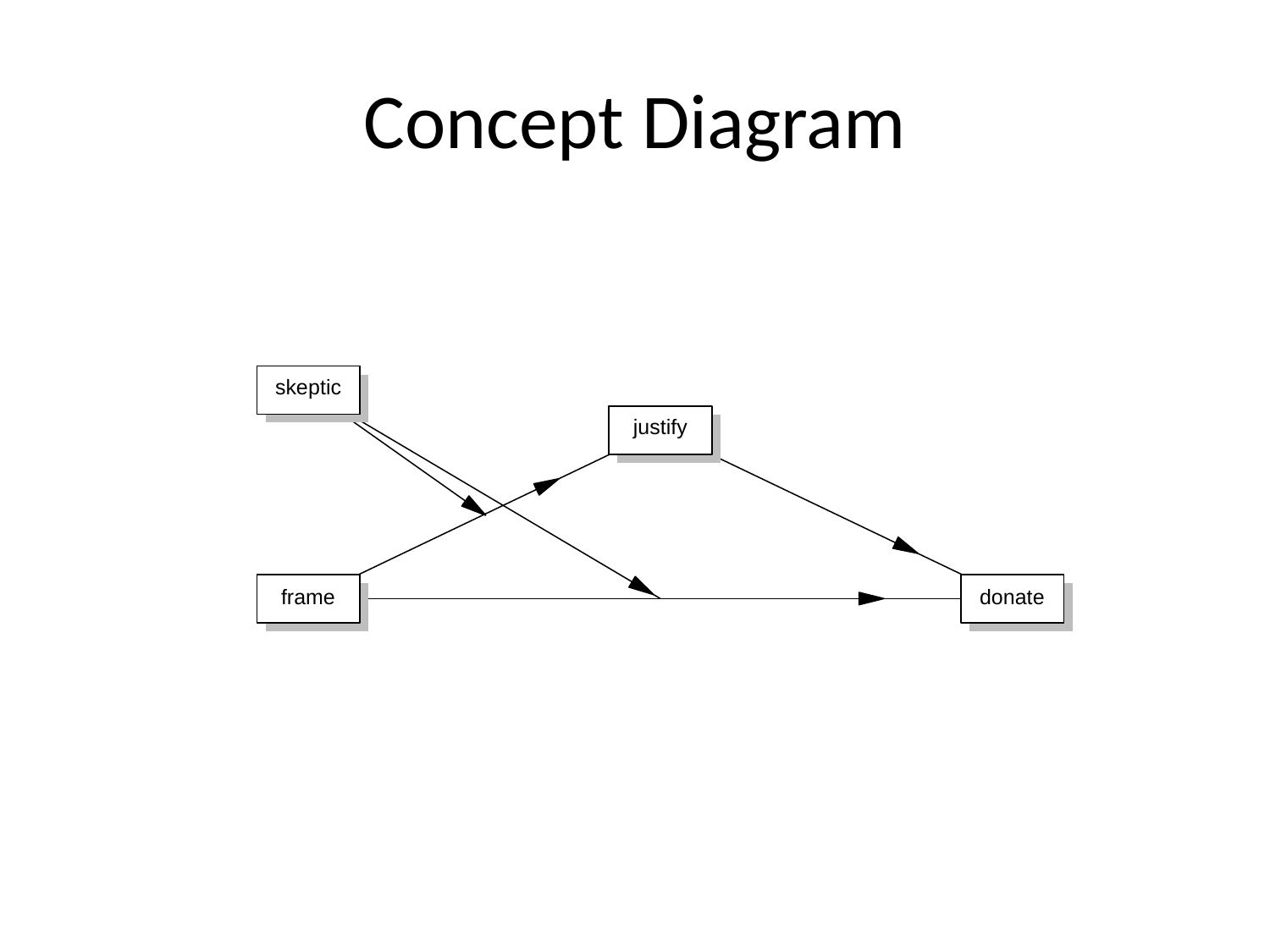

# Concept Diagram

skeptic

justify

frame
donate